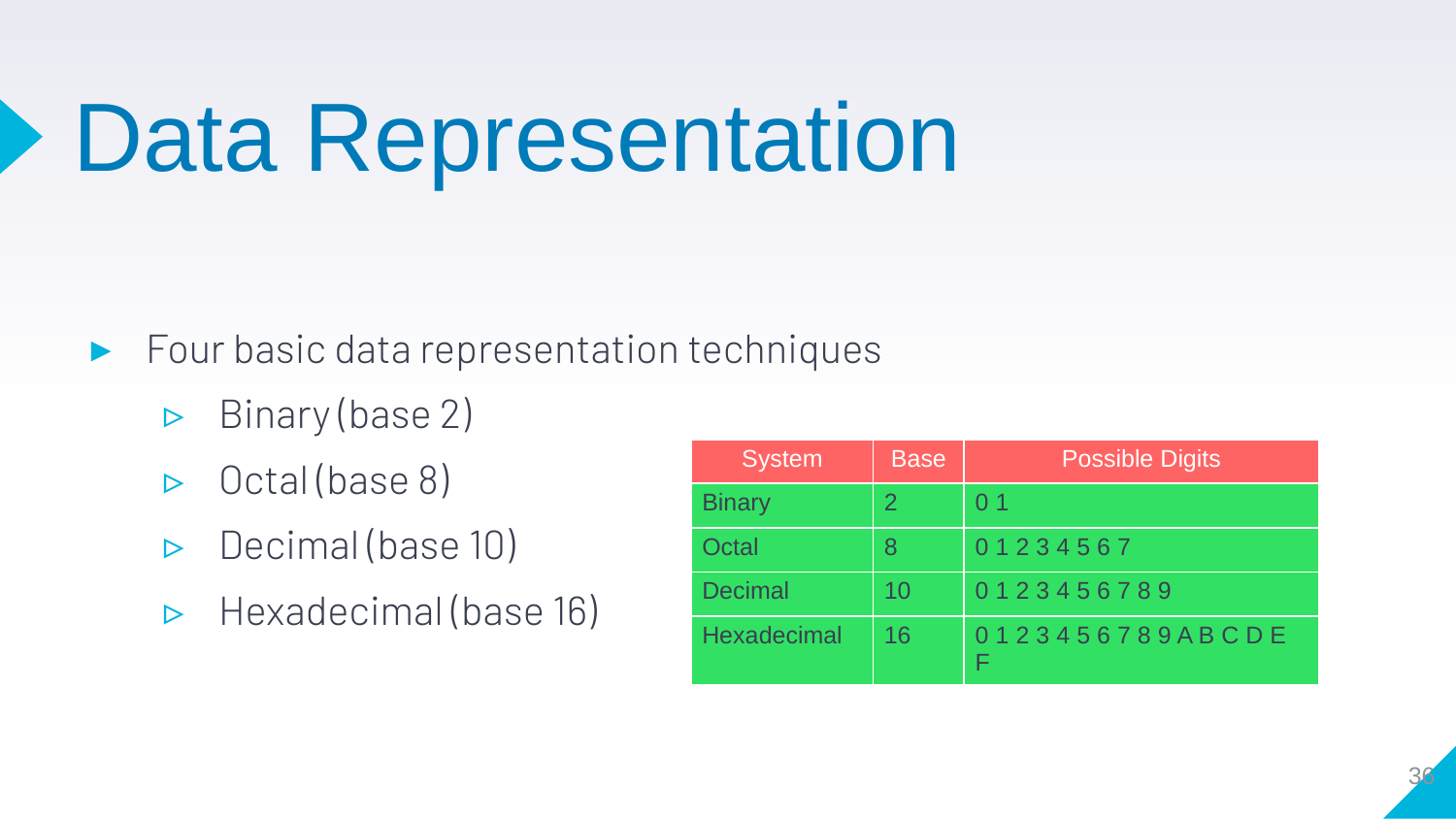

# Data Representation
Four basic data representation techniques
Binary (base 2)
Octal (base 8)
Decimal (base 10)
Hexadecimal (base 16)
| System | Base | Possible Digits |
| --- | --- | --- |
| Binary | 2 | 0 1 |
| Octal | 8 | 0 1 2 3 4 5 6 7 |
| Decimal | 10 | 0 1 2 3 4 5 6 7 8 9 |
| Hexadecimal | 16 | 0 1 2 3 4 5 6 7 8 9 A B C D E F |
36